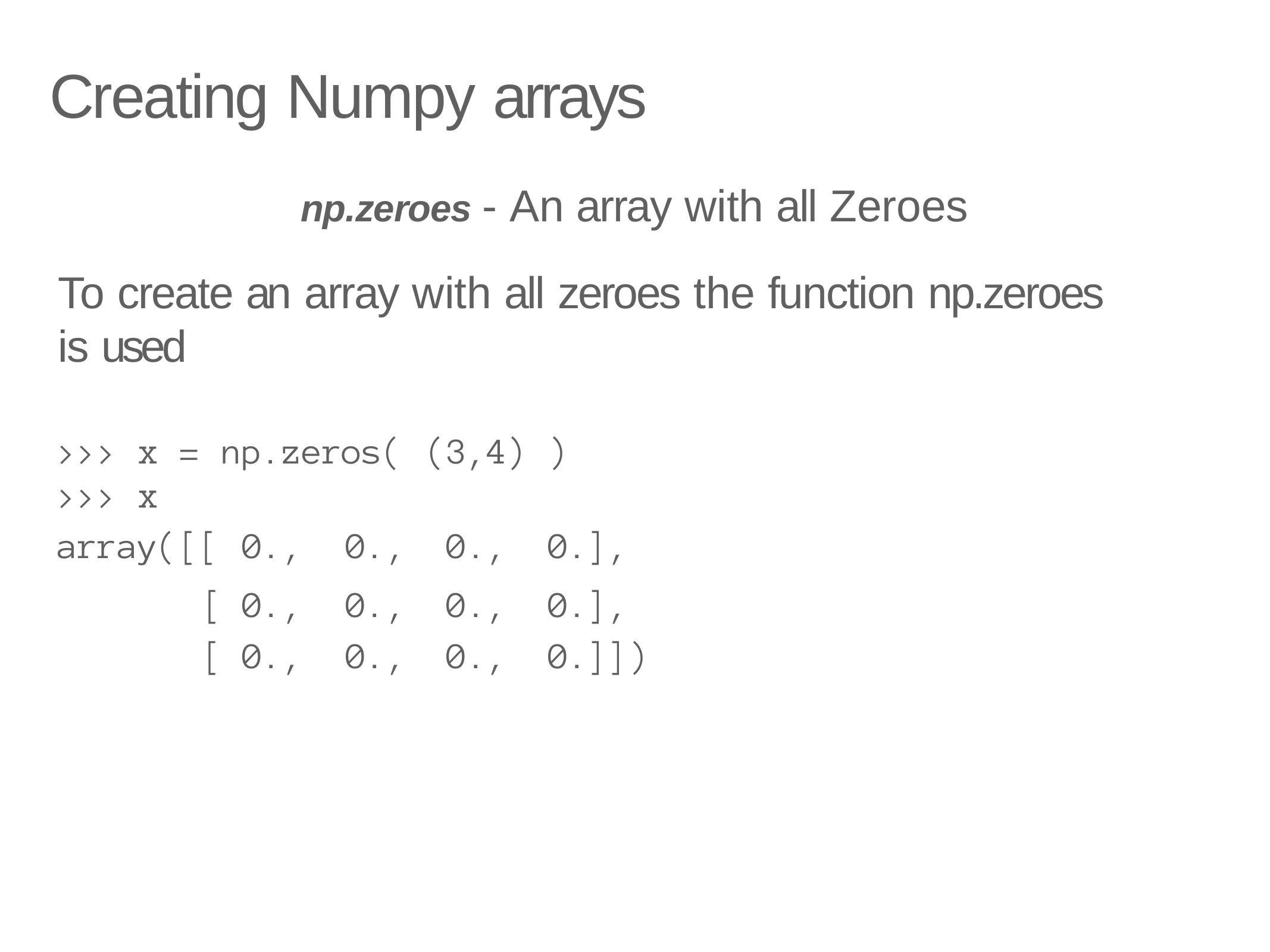

# Creating Numpy arrays
np.zeroes - An array with all Zeroes
To create an array with all zeroes the function np.zeroes is used
| >>> >>> | x x | = | np.zeros( |  | (3,4) | ) |
| --- | --- | --- | --- | --- | --- | --- |
| array([[ |  |  | 0., | 0., | 0., | 0.], |
| [ |  |  | 0., | 0., | 0., | 0.], |
| [ |  |  | 0., | 0., | 0., | 0.]]) |